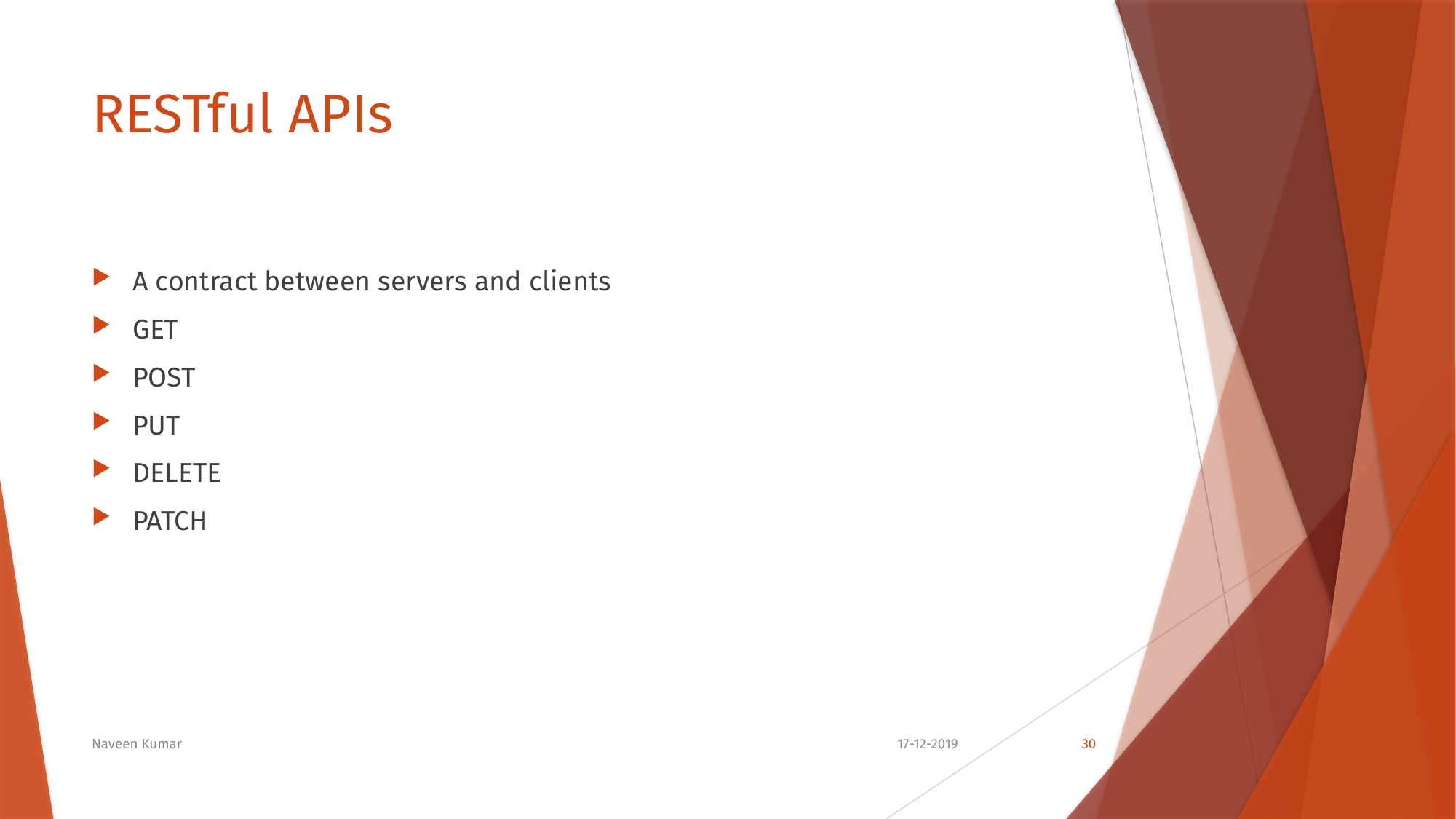

# RESTful APIs
A contract between servers and clients
GET
POST
PUT
DELETE
PATCH
Naveen Kumar
17-12-2019
30